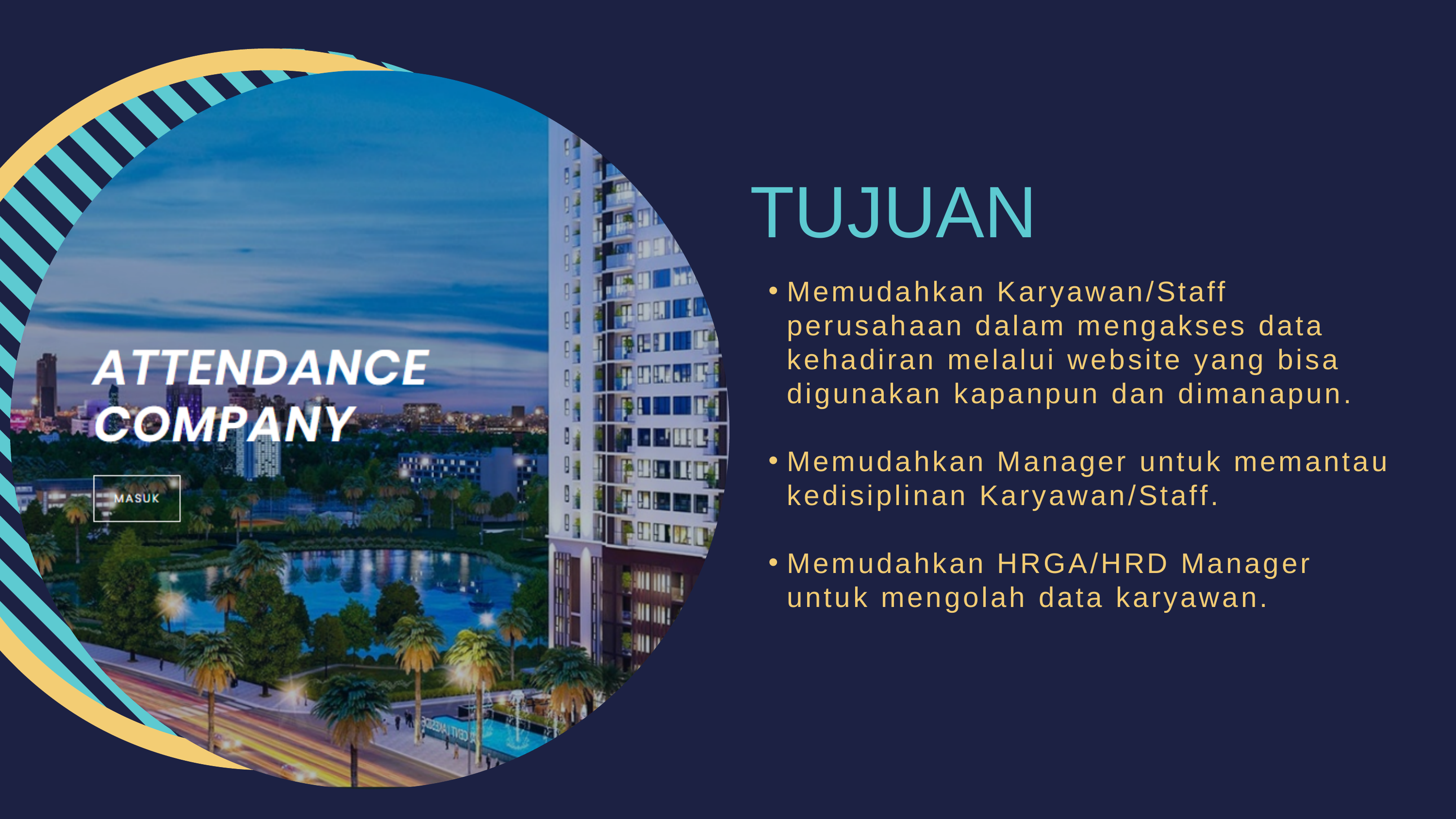

TUJUAN
Memudahkan Karyawan/Staff  perusahaan dalam mengakses data kehadiran melalui website yang bisa digunakan kapanpun dan dimanapun.

Memudahkan Manager untuk memantau kedisiplinan Karyawan/Staff.

Memudahkan HRGA/HRD Manager untuk mengolah data karyawan.